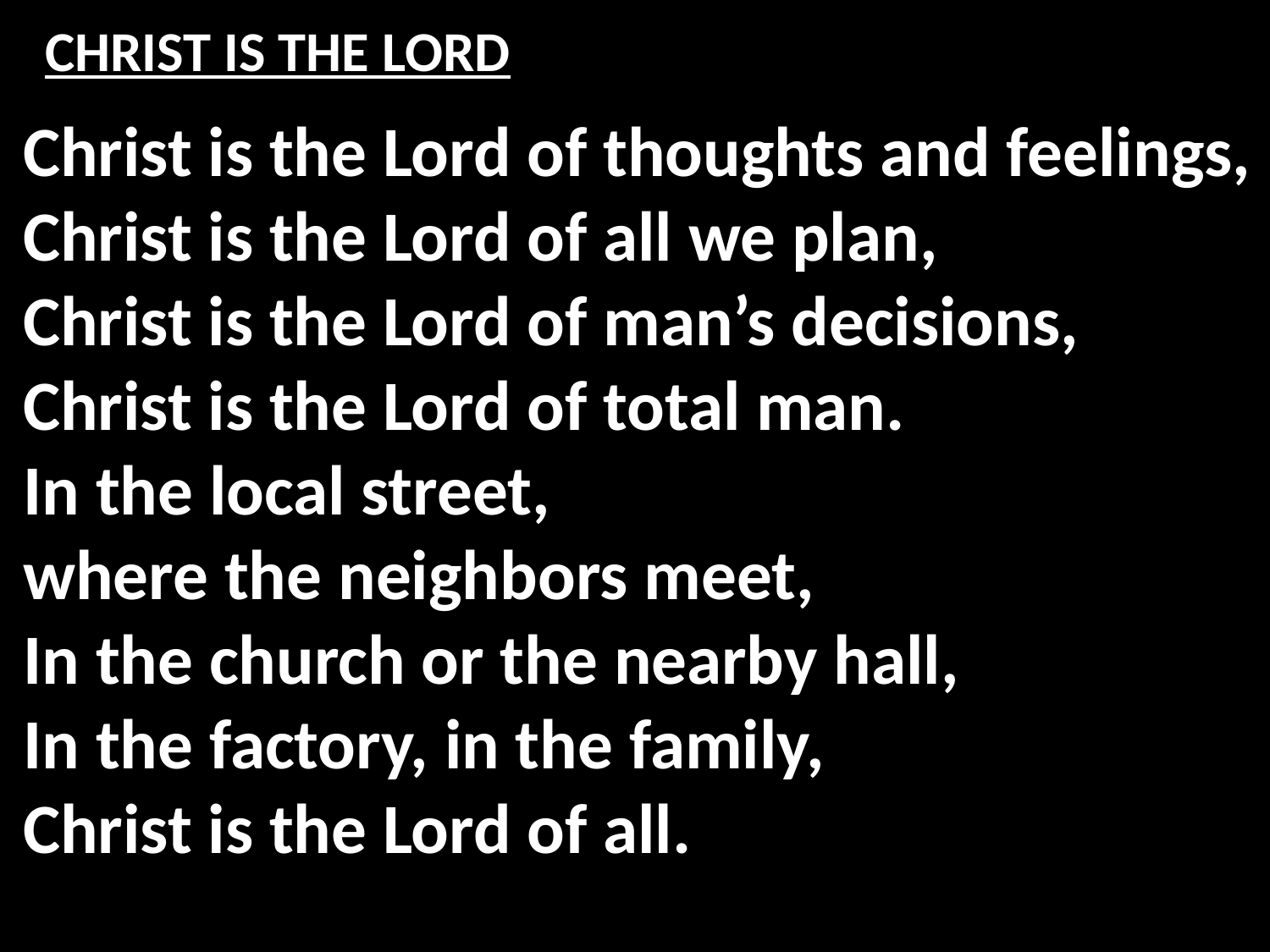

# CHRIST IS THE LORD
Christ is the Lord of thoughts and feelings,
Christ is the Lord of all we plan,
Christ is the Lord of man’s decisions,
Christ is the Lord of total man.
In the local street,
where the neighbors meet,
In the church or the nearby hall,
In the factory, in the family,
Christ is the Lord of all.